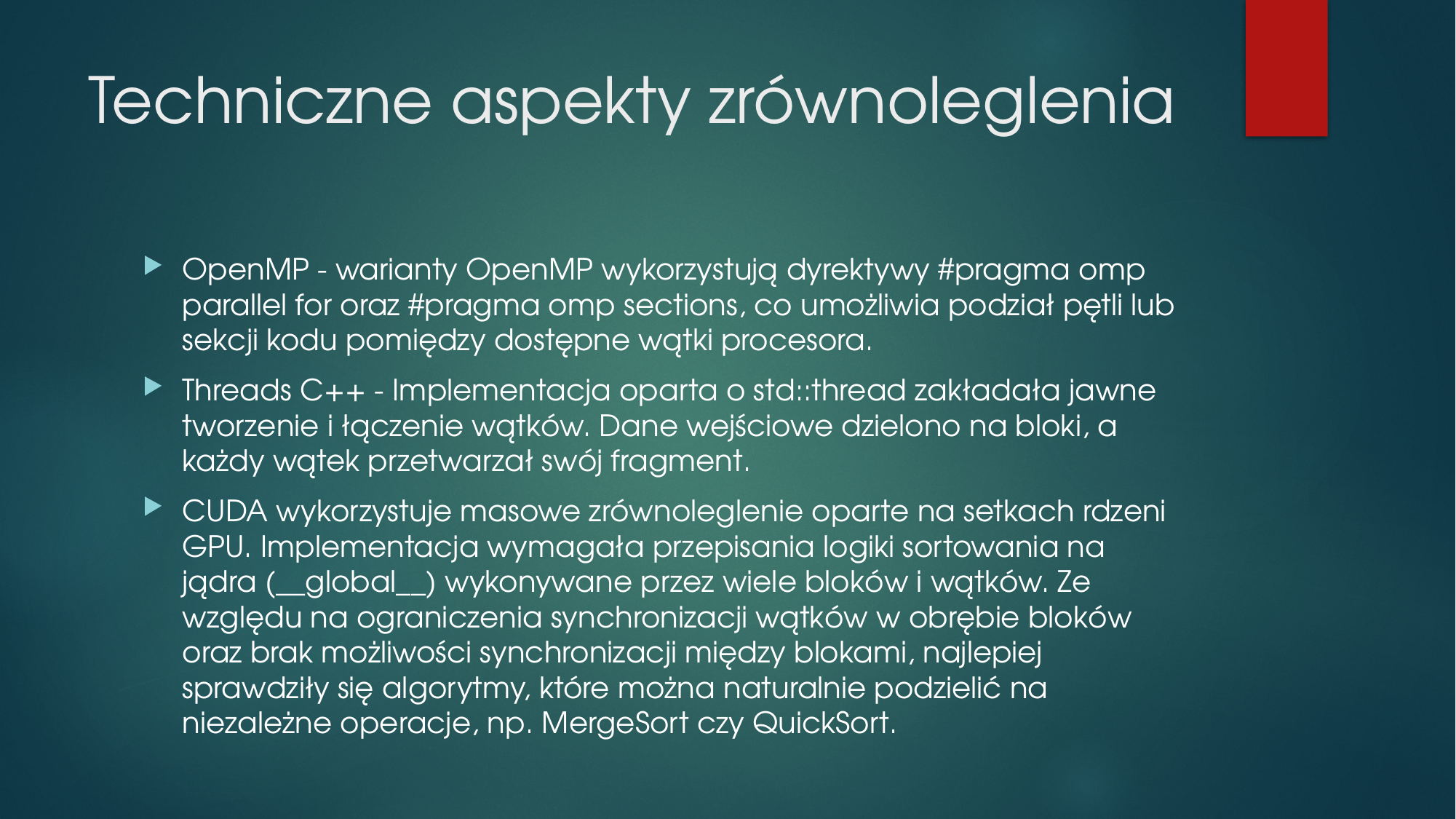

# Techniczne aspekty zrównoleglenia
OpenMP - warianty OpenMP wykorzystują dyrektywy #pragma omp parallel for oraz #pragma omp sections, co umożliwia podział pętli lub sekcji kodu pomiędzy dostępne wątki procesora.
Threads C++ - Implementacja oparta o std::thread zakładała jawne tworzenie i łączenie wątków. Dane wejściowe dzielono na bloki, a każdy wątek przetwarzał swój fragment.
CUDA wykorzystuje masowe zrównoleglenie oparte na setkach rdzeni GPU. Implementacja wymagała przepisania logiki sortowania na jądra (__global__) wykonywane przez wiele bloków i wątków. Ze względu na ograniczenia synchronizacji wątków w obrębie bloków oraz brak możliwości synchronizacji między blokami, najlepiej sprawdziły się algorytmy, które można naturalnie podzielić na niezależne operacje, np. MergeSort czy QuickSort.